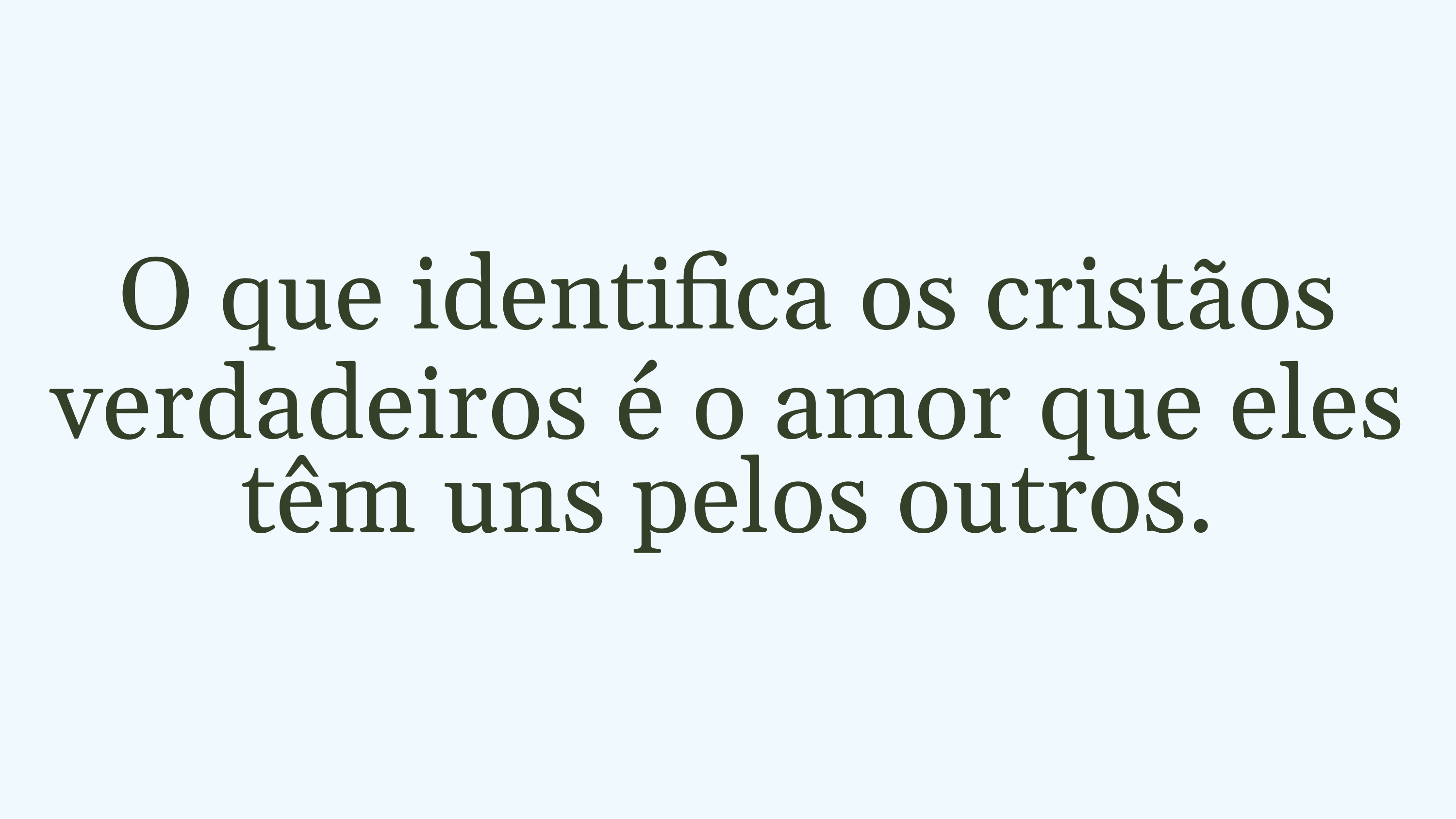

O que identifica os cristãos
verdadeiros é o amor que eles têm uns pelos outros.